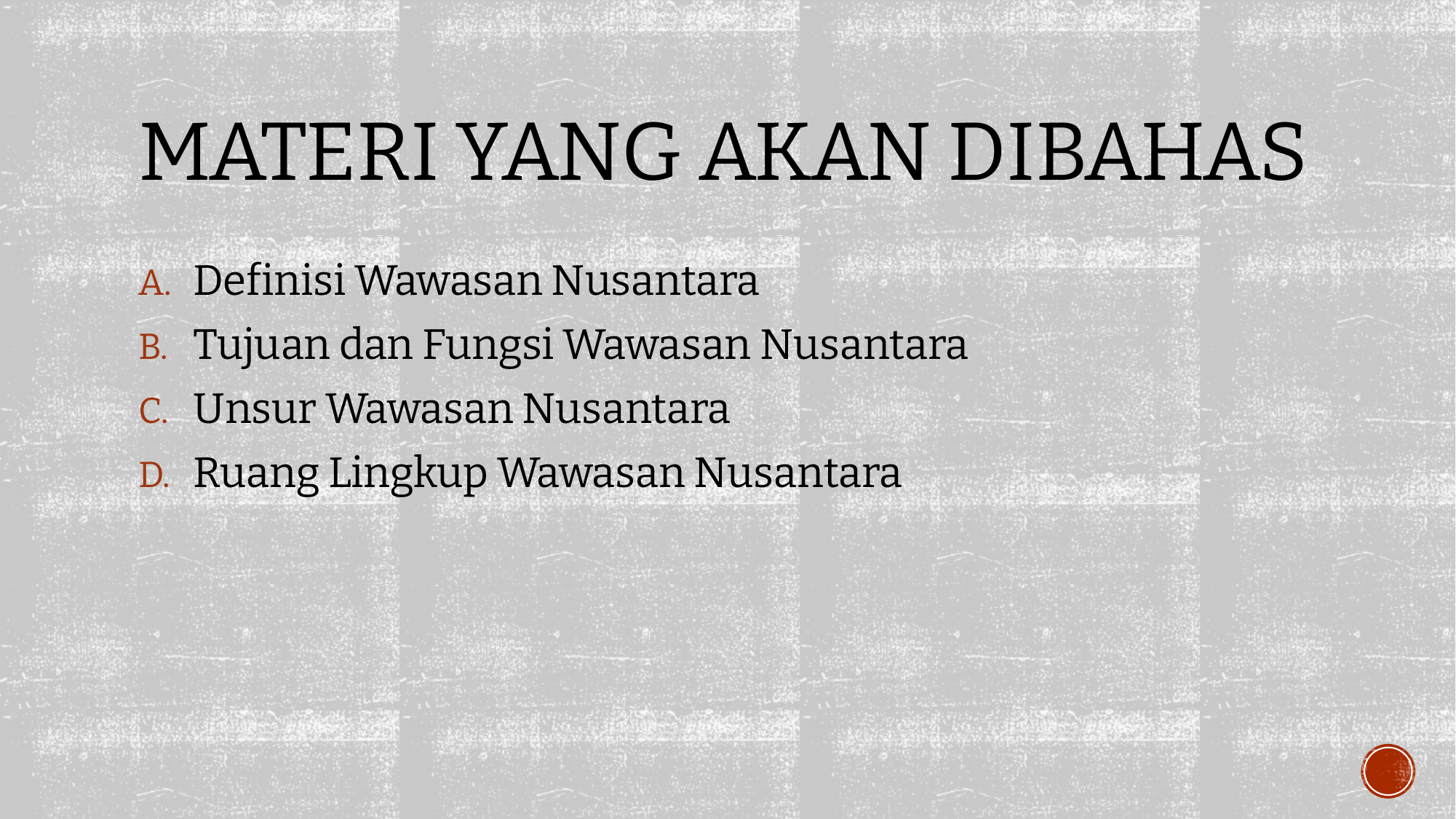

# Materi yang akan dibahas
Definisi Wawasan Nusantara
Tujuan dan Fungsi Wawasan Nusantara
Unsur Wawasan Nusantara
Ruang Lingkup Wawasan Nusantara